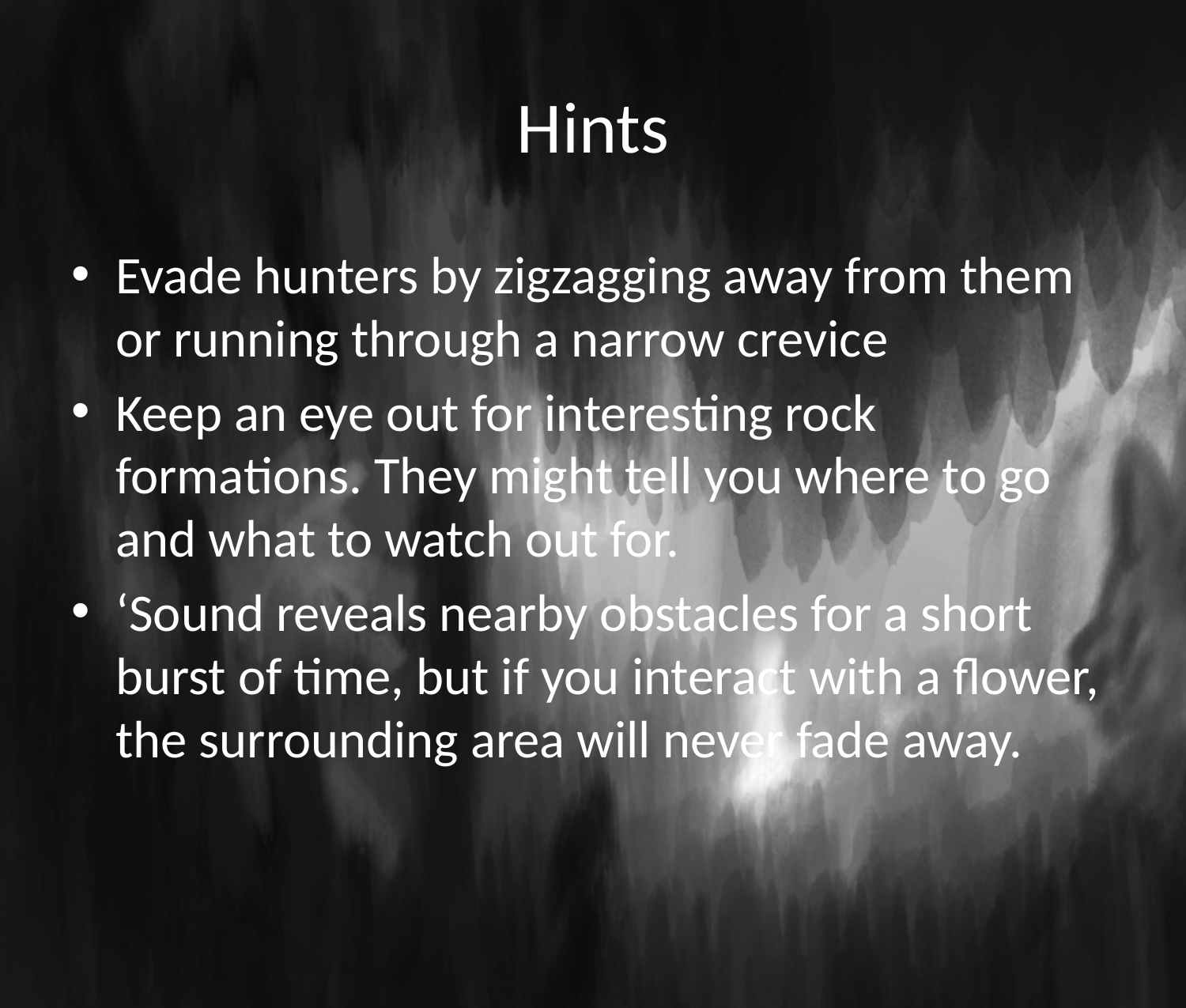

# Hints
Evade hunters by zigzagging away from them or running through a narrow crevice
Keep an eye out for interesting rock formations. They might tell you where to go and what to watch out for.
‘Sound reveals nearby obstacles for a short burst of time, but if you interact with a flower, the surrounding area will never fade away.